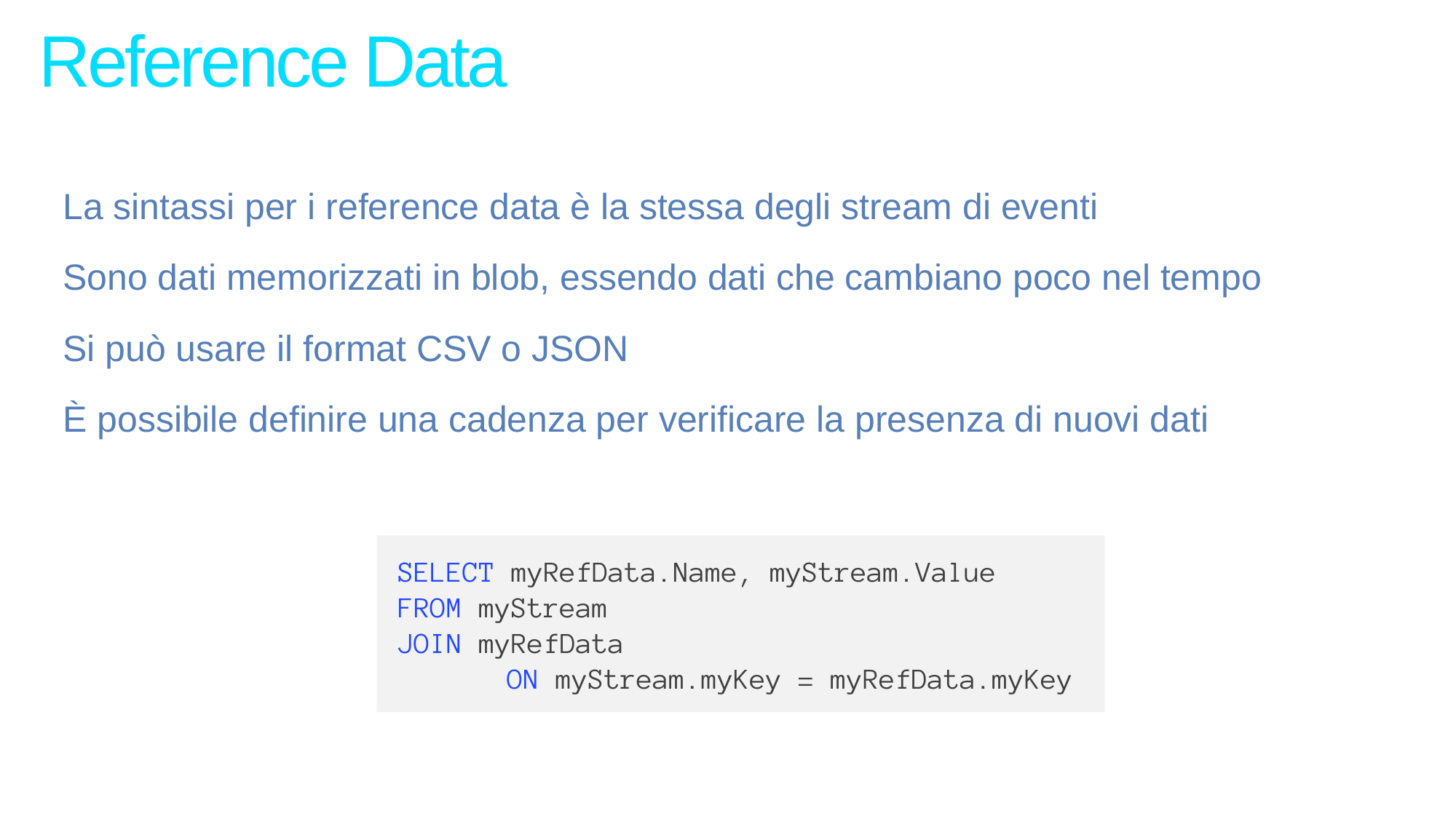

# Reference Data
Reference Data
La sintassi per i reference data è la stessa degli stream di eventi
Sono dati memorizzati in blob, essendo dati che cambiano poco nel tempo
Si può usare il format CSV o JSON
È possibile definire una cadenza per verificare la presenza di nuovi dati
SELECT myRefData.Name, myStream.Value
FROM myStream
JOIN myRefData
	ON myStream.myKey = myRefData.myKey